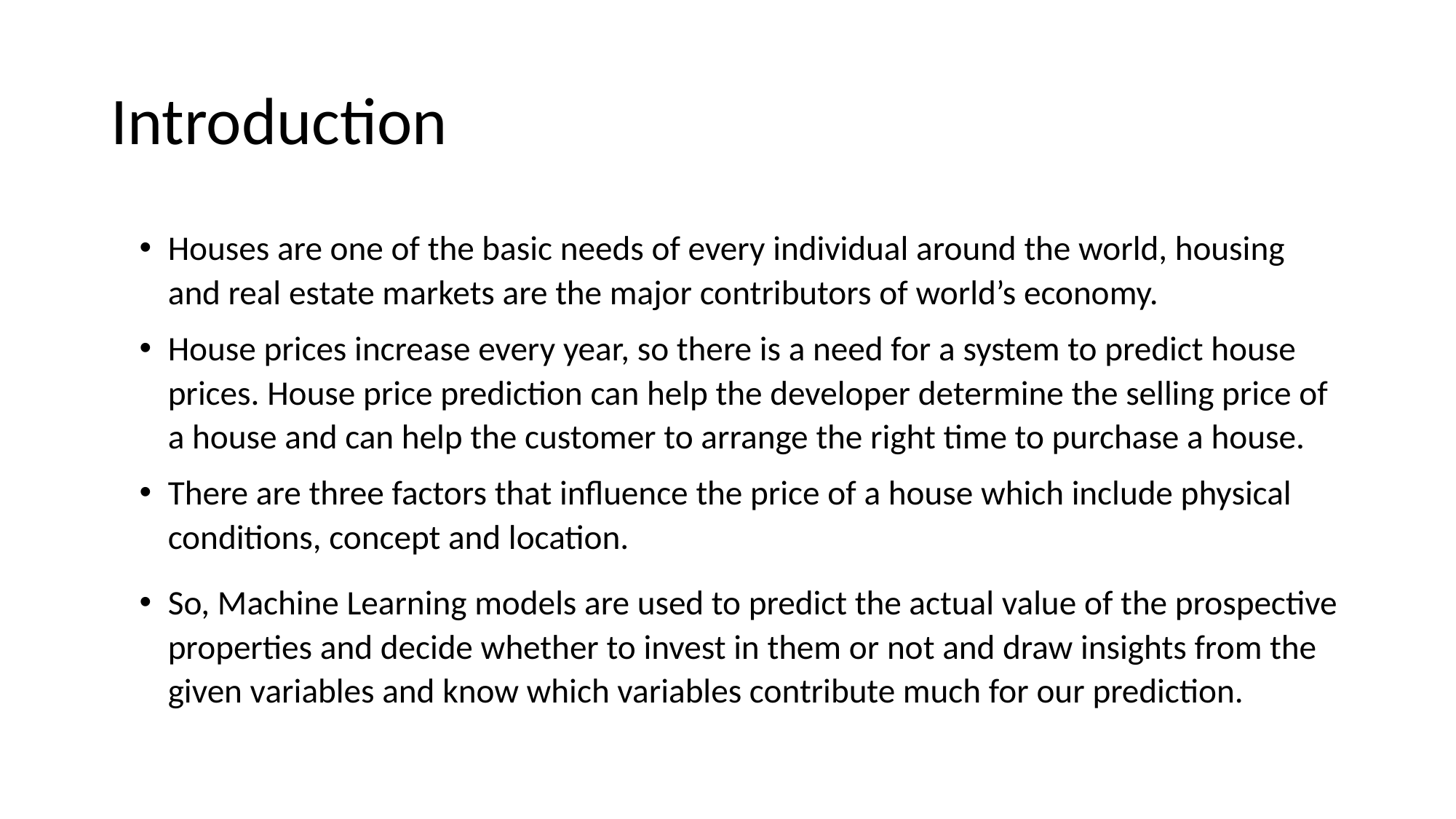

# Introduction
Houses are one of the basic needs of every individual around the world, housing and real estate markets are the major contributors of world’s economy.
House prices increase every year, so there is a need for a system to predict house prices. House price prediction can help the developer determine the selling price of a house and can help the customer to arrange the right time to purchase a house.
There are three factors that influence the price of a house which include physical conditions, concept and location.
So, Machine Learning models are used to predict the actual value of the prospective properties and decide whether to invest in them or not and draw insights from the given variables and know which variables contribute much for our prediction.